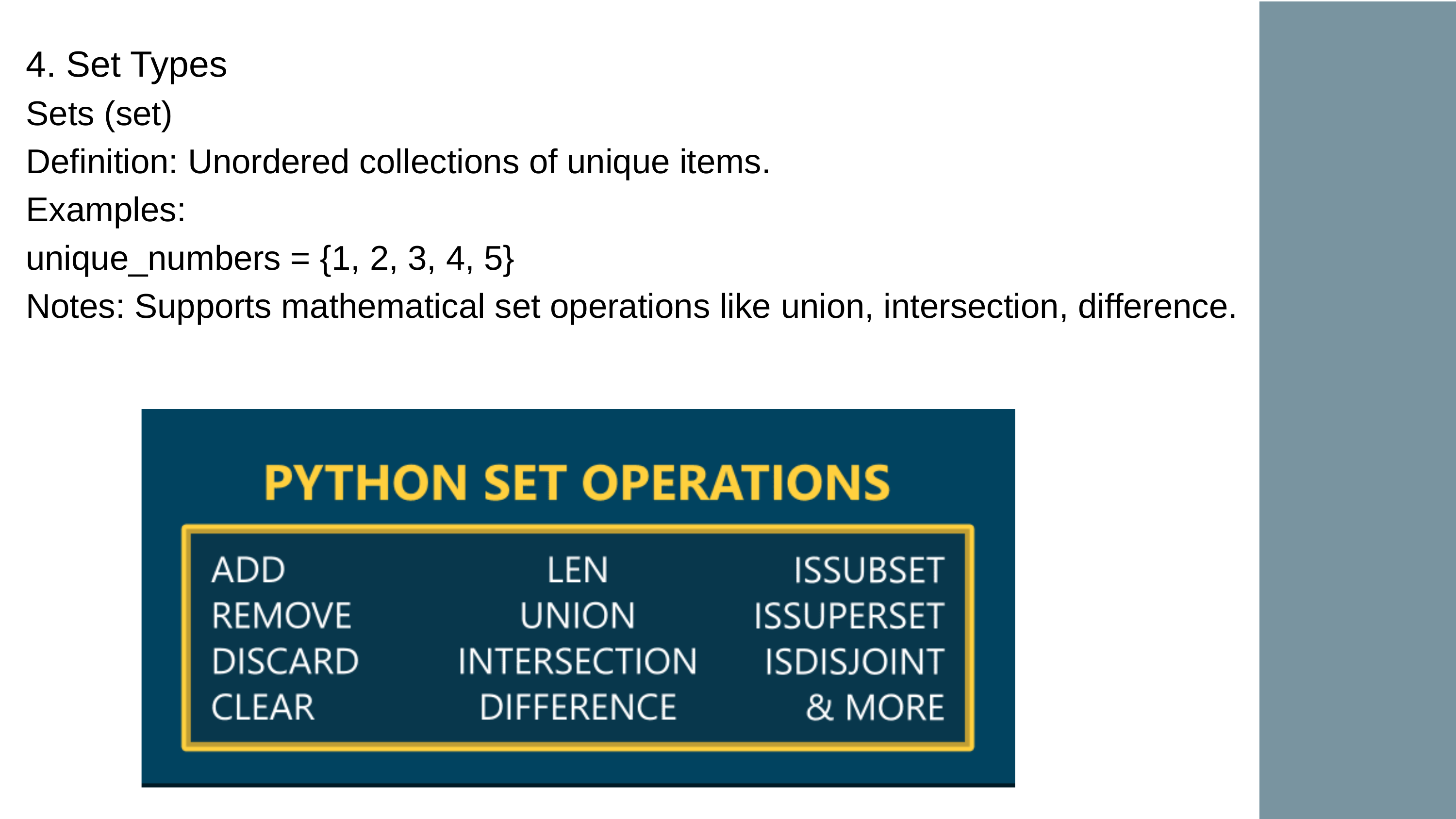

4. Set Types
Sets (set)
Definition: Unordered collections of unique items.
Examples:
unique_numbers = {1, 2, 3, 4, 5}
Notes: Supports mathematical set operations like union, intersection, difference.